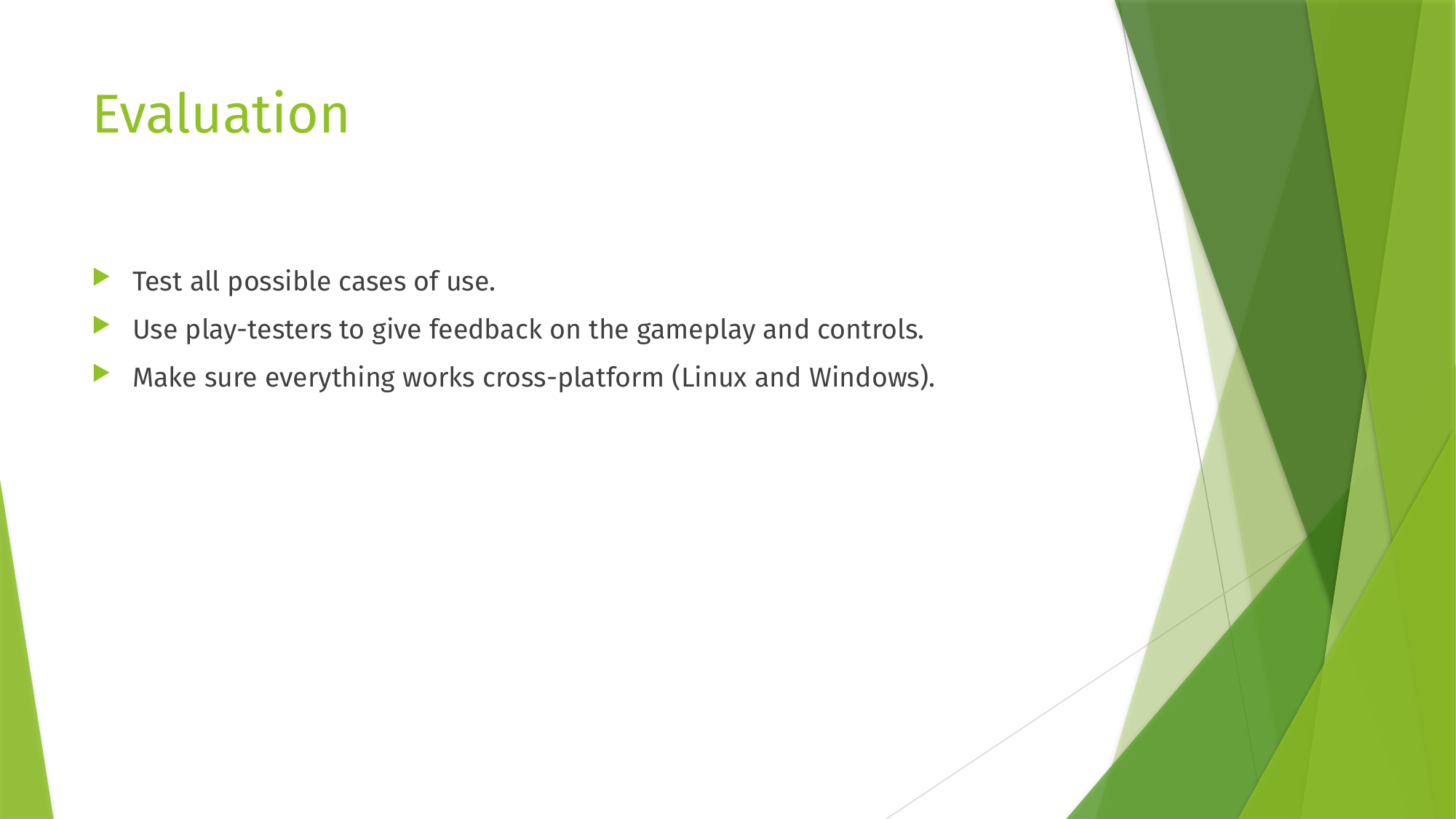

# Evaluation
Test all possible cases of use.
Use play-testers to give feedback on the gameplay and controls.
Make sure everything works cross-platform (Linux and Windows).